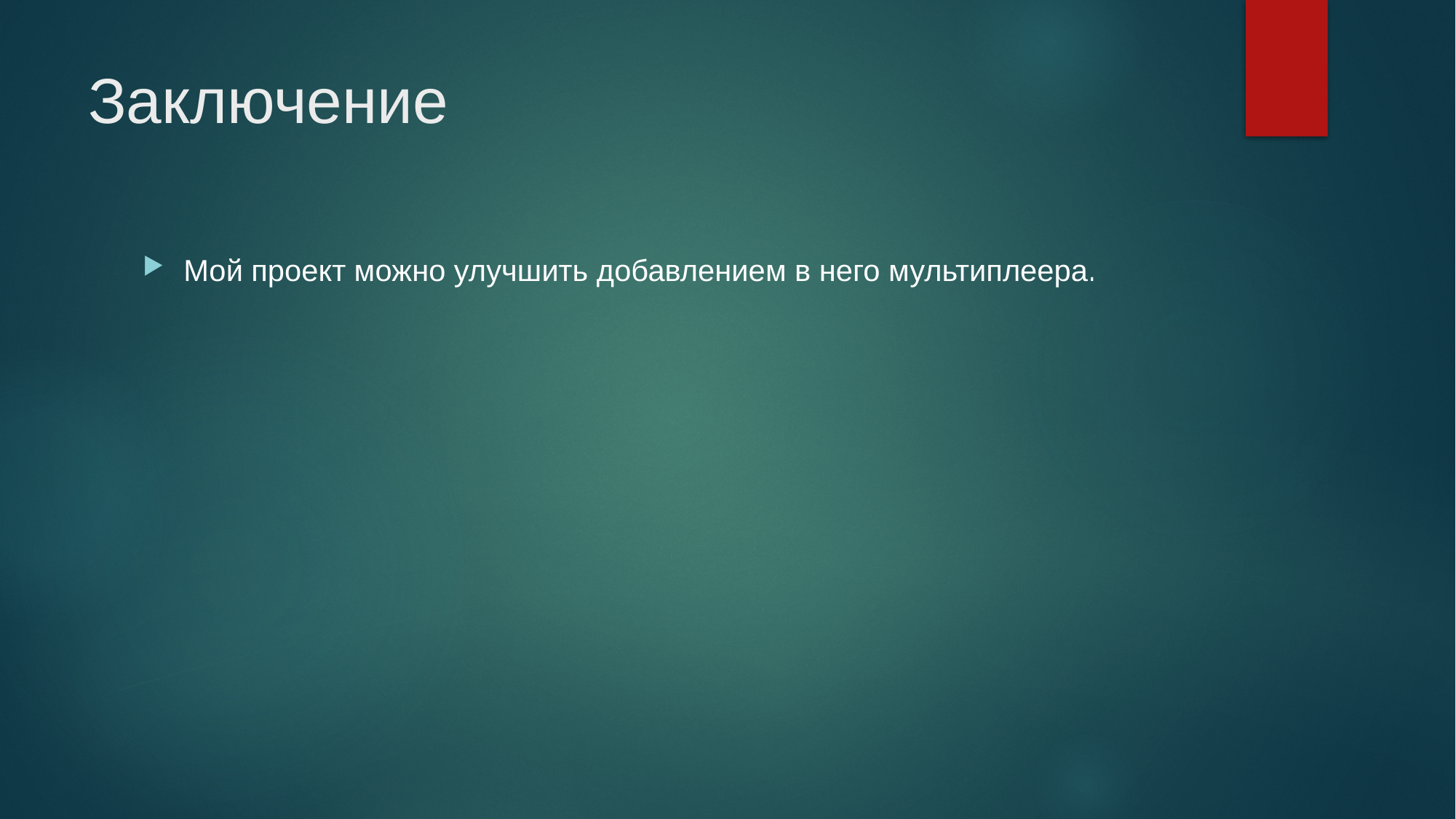

# Заключение
Мой проект можно улучшить добавлением в него мультиплеера.